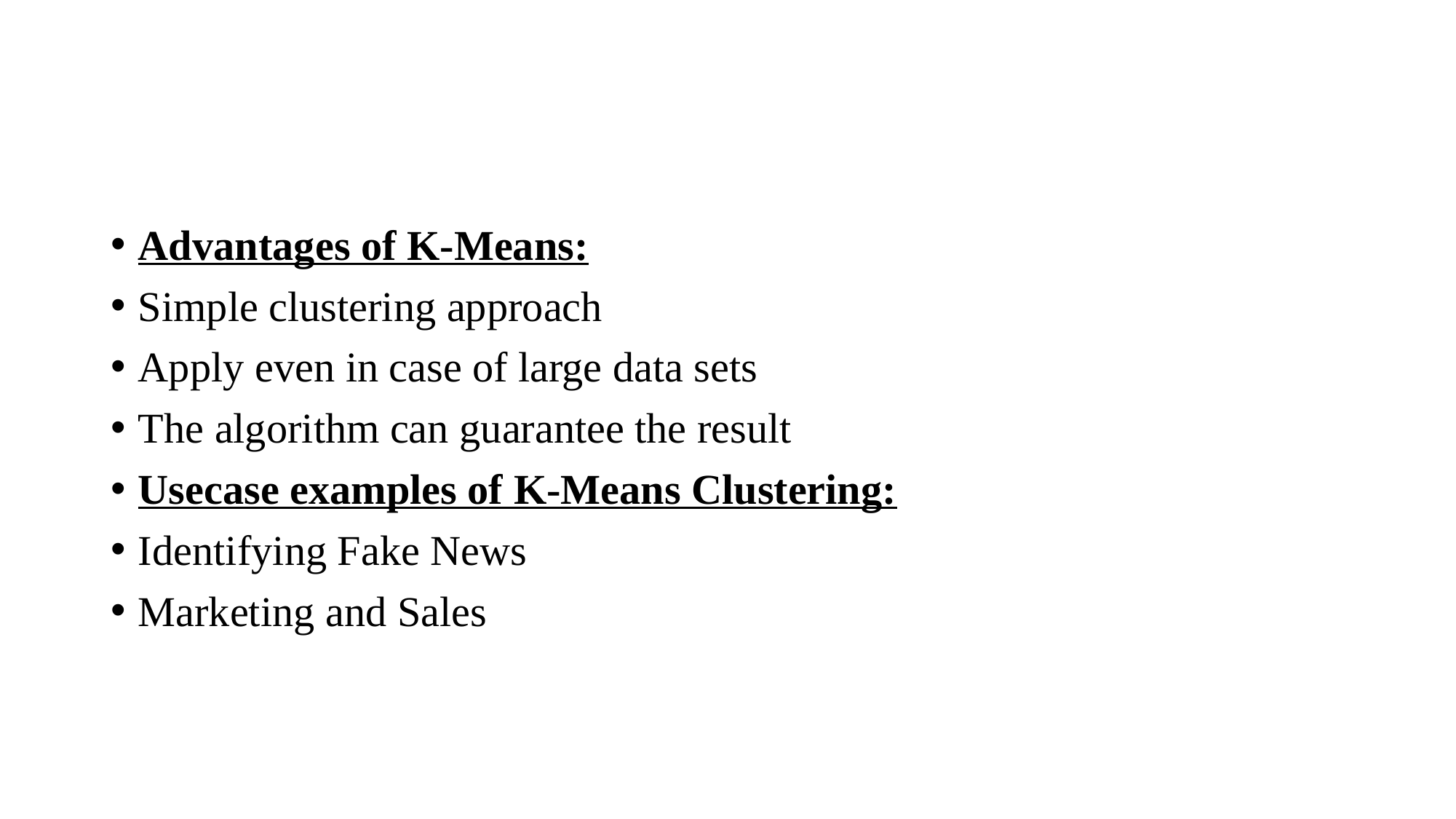

#
Advantages of K-Means:
Simple clustering approach
Apply even in case of large data sets
The algorithm can guarantee the result
Usecase examples of K-Means Clustering:
Identifying Fake News
Marketing and Sales